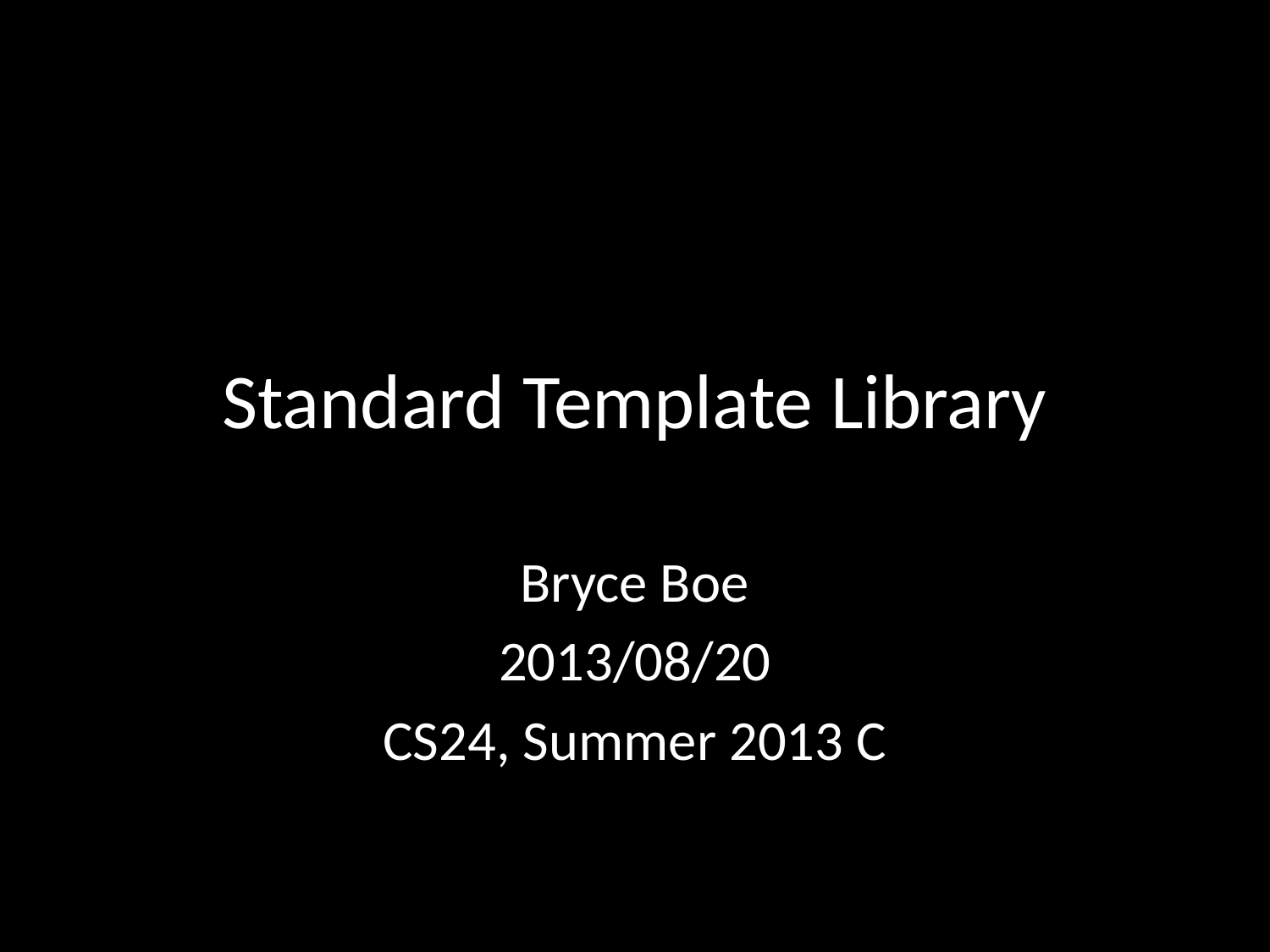

# Standard Template Library
Bryce Boe
2013/08/20
CS24, Summer 2013 C